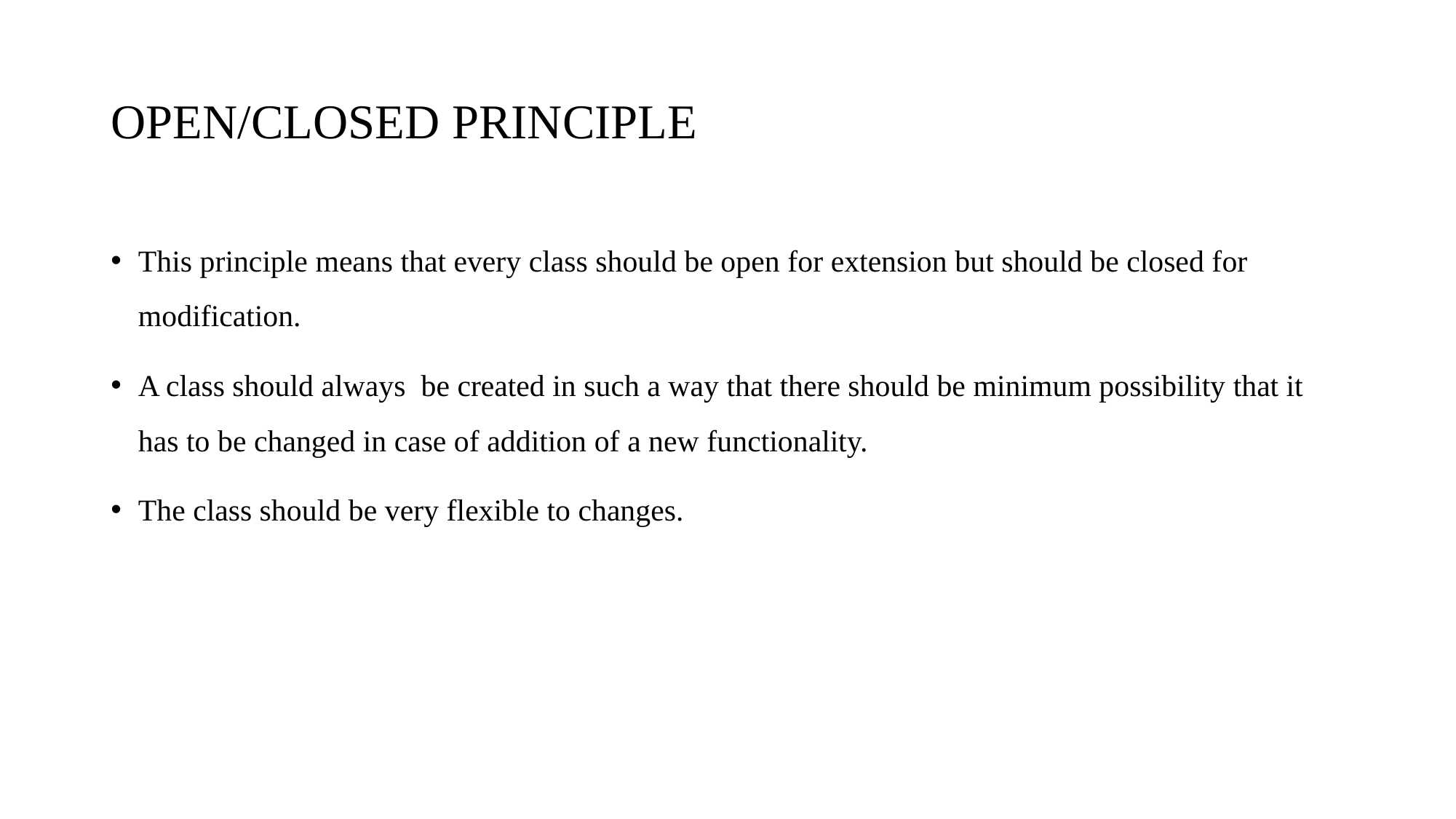

# OPEN/CLOSED PRINCIPLE
This principle means that every class should be open for extension but should be closed for modification.
A class should always  be created in such a way that there should be minimum possibility that it has to be changed in case of addition of a new functionality.
The class should be very flexible to changes.